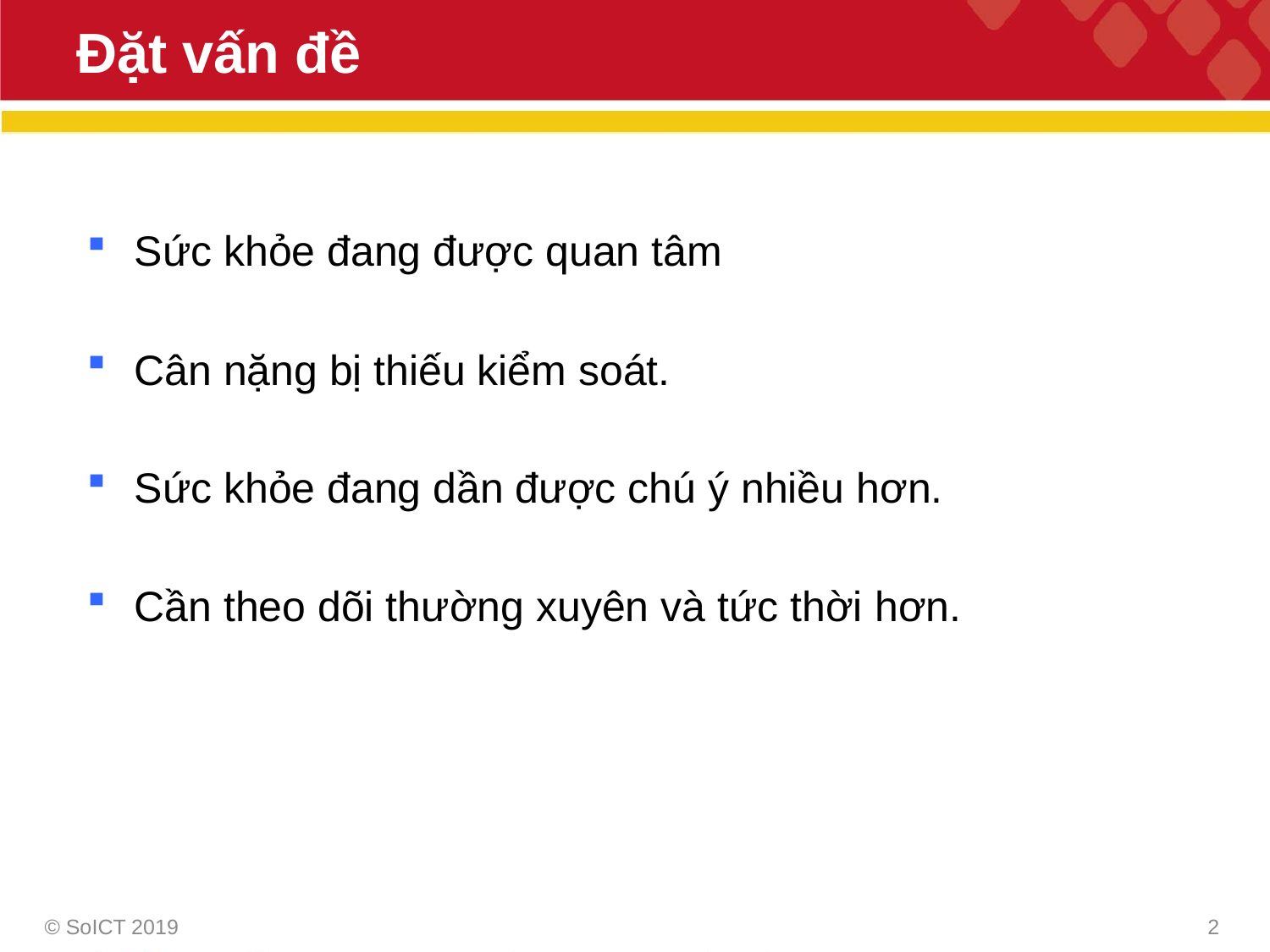

# Đặt vấn đề

Sức khỏe đang được quan tâm

Cân nặng bị thiếu kiểm soát.

Sức khỏe đang dần được chú ý nhiều hơn.

Cần theo dõi thường xuyên và tức thời hơn.

© SoICT 2019

2